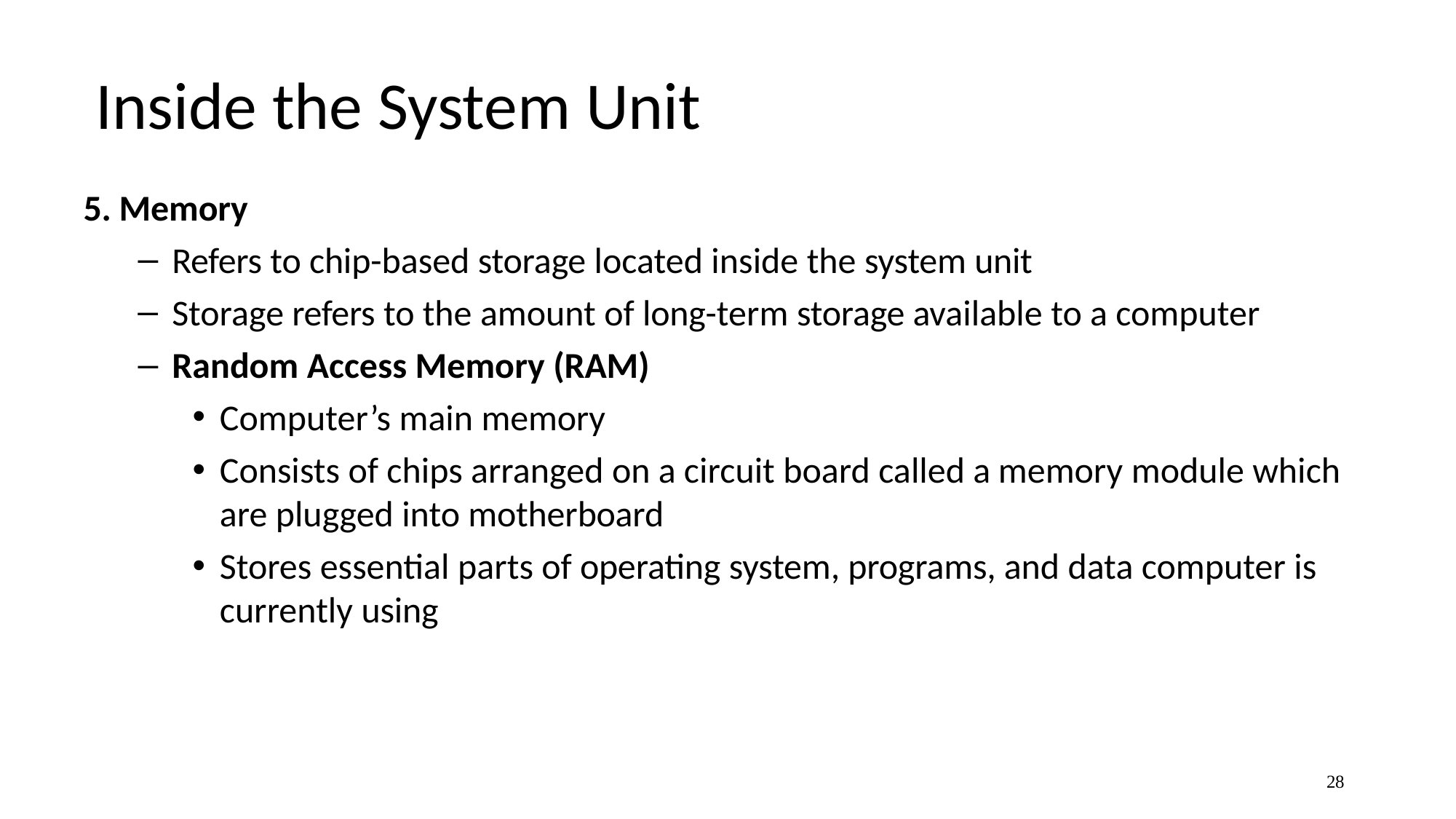

# Inside the System Unit
5. Memory
Refers to chip-based storage located inside the system unit
Storage refers to the amount of long-term storage available to a computer
Random Access Memory (RAM)
Computer’s main memory
Consists of chips arranged on a circuit board called a memory module which are plugged into motherboard
Stores essential parts of operating system, programs, and data computer is currently using
28